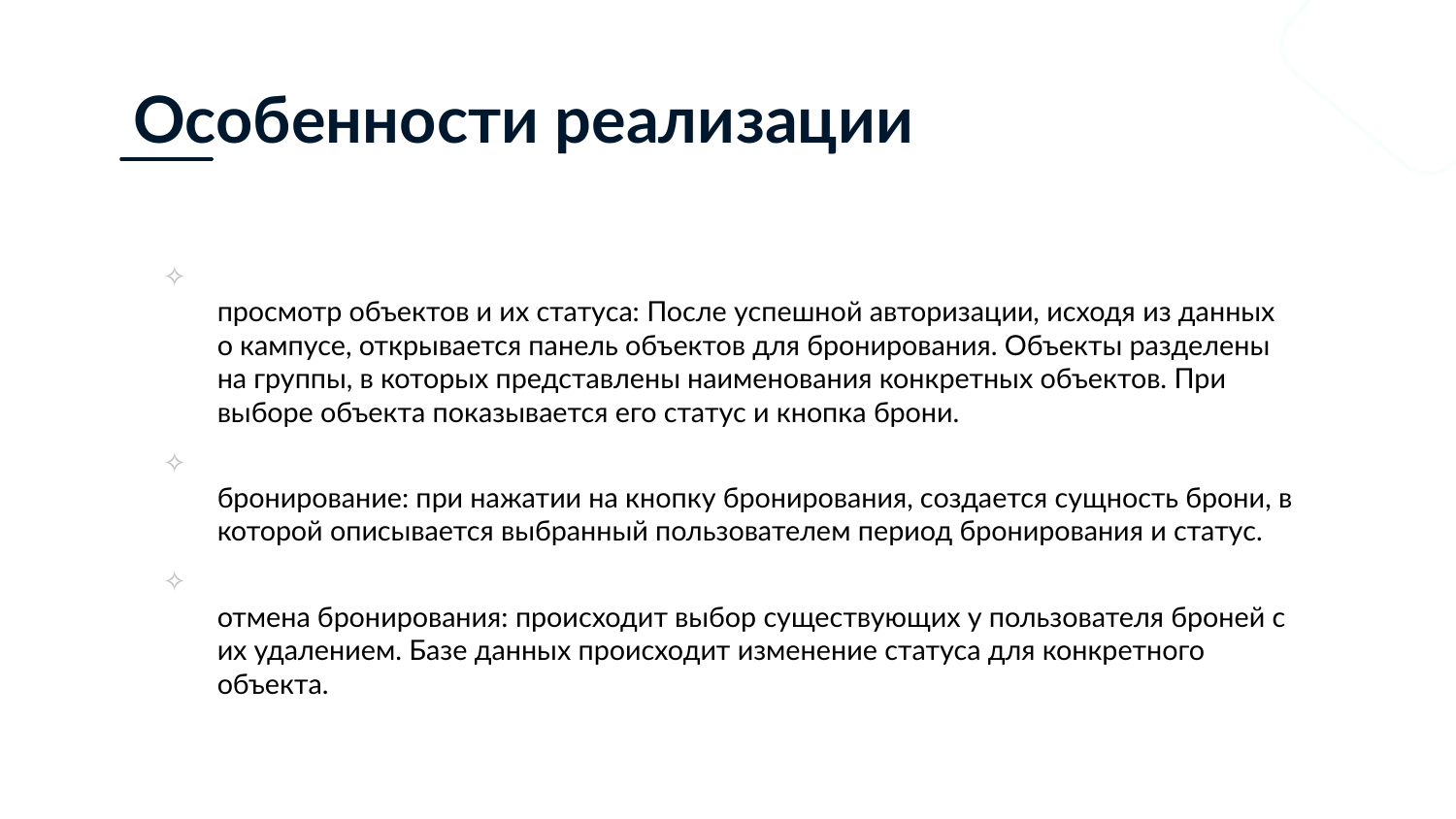

# Особенности реализации

просмотр объектов и их статуса: После успешной авторизации, исходя из данных о кампусе, открывается панель объектов для бронирования. Объекты разделены на группы, в которых представлены наименования конкретных объектов. При выборе объекта показывается его статус и кнопка брони.
бронирование: при нажатии на кнопку бронирования, создается сущность брони, в которой описывается выбранный пользователем период бронирования и статус.
отмена бронирования: происходит выбор существующих у пользователя броней с их удалением. Базе данных происходит изменение статуса для конкретного объекта.